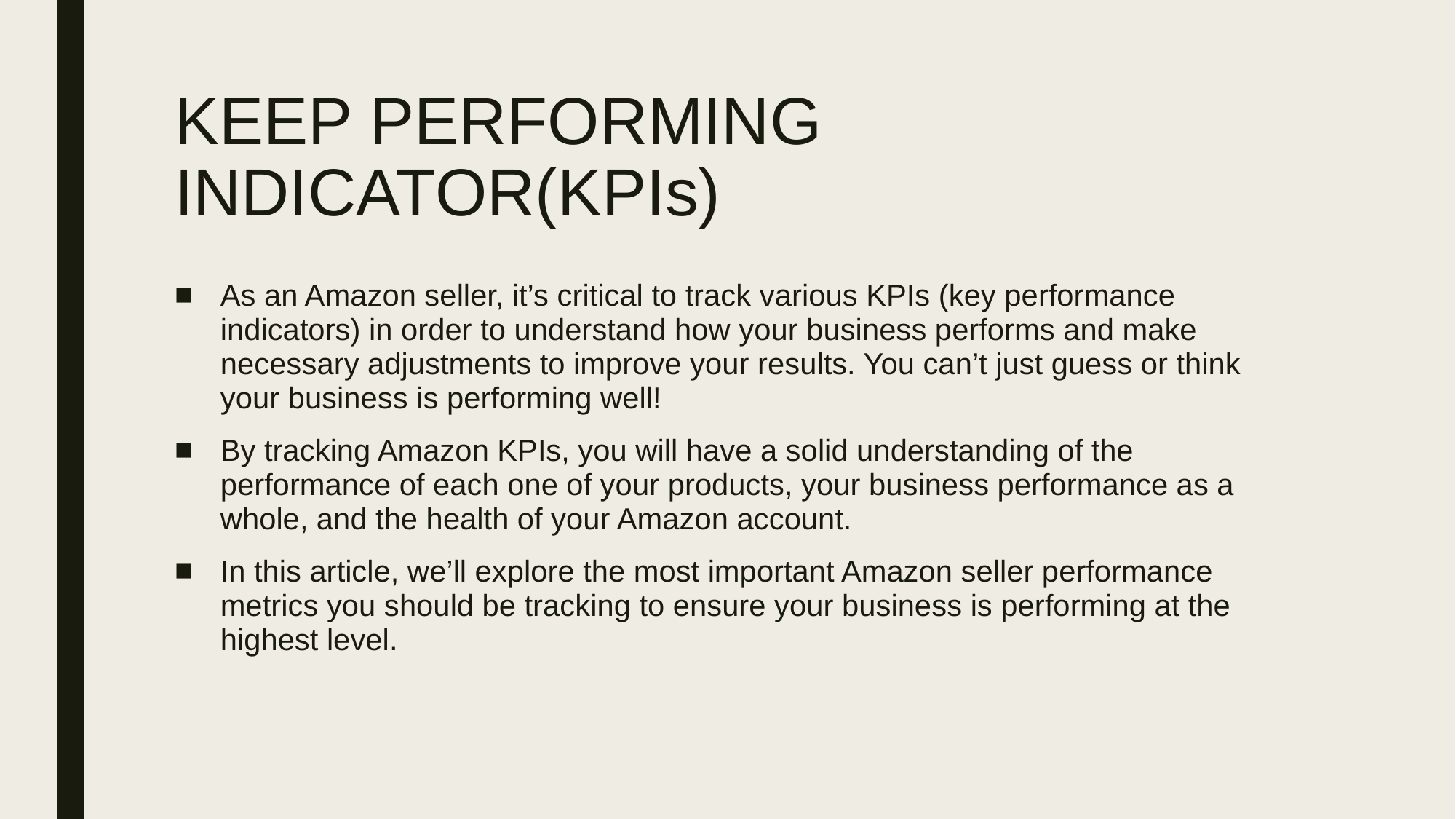

# KEEP PERFORMING INDICATOR(KPIs)
As an Amazon seller, it’s critical to track various KPIs (key performance indicators) in order to understand how your business performs and make necessary adjustments to improve your results. You can’t just guess or think your business is performing well!
By tracking Amazon KPIs, you will have a solid understanding of the performance of each one of your products, your business performance as a whole, and the health of your Amazon account.
In this article, we’ll explore the most important Amazon seller performance metrics you should be tracking to ensure your business is performing at the highest level.